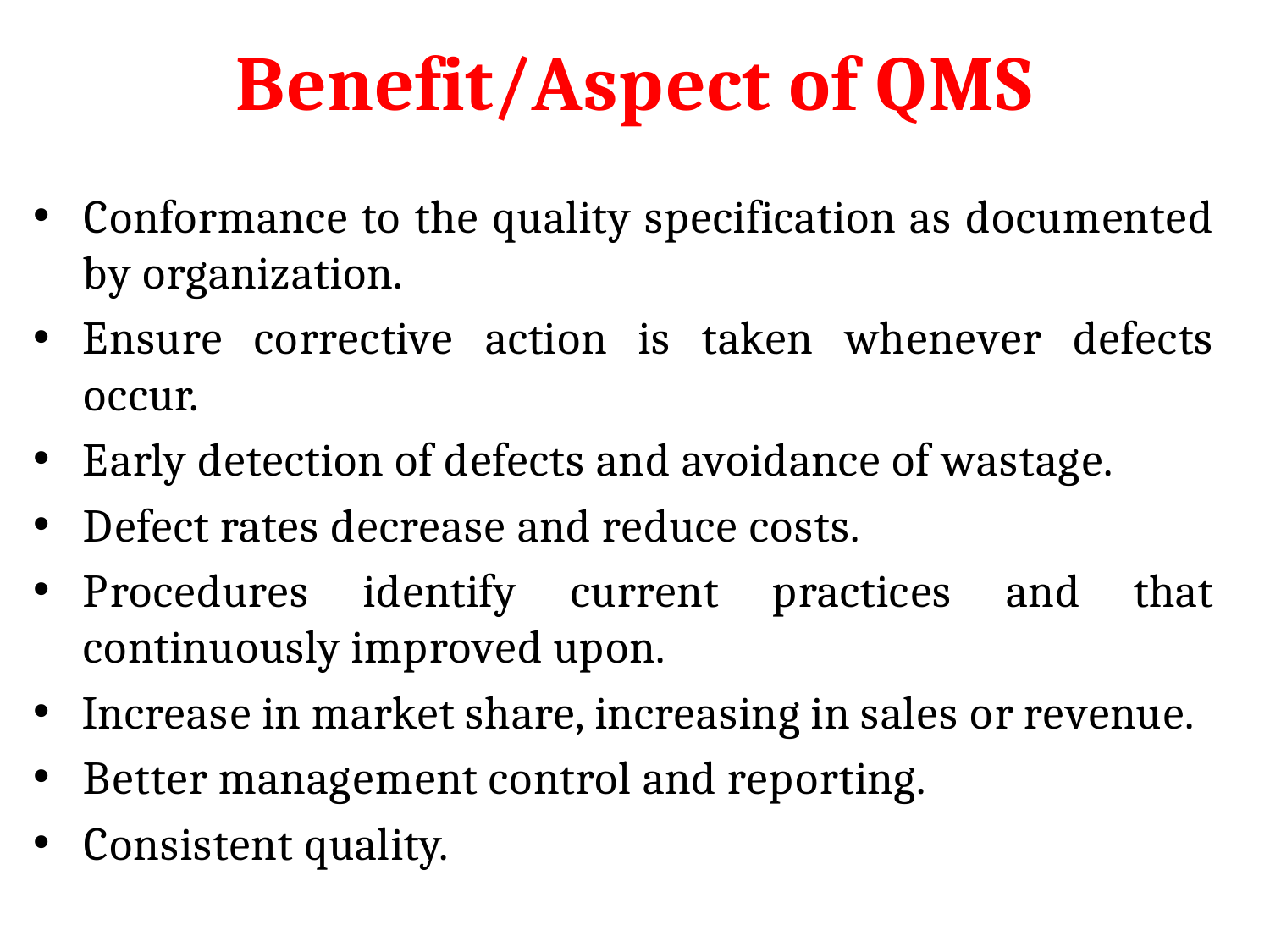

# Benefit/Aspect of QMS
Conformance to the quality specification as documented by organization.
Ensure corrective action is taken whenever defects occur.
Early detection of defects and avoidance of wastage.
Defect rates decrease and reduce costs.
Procedures identify current practices and that continuously improved upon.
Increase in market share, increasing in sales or revenue.
Better management control and reporting.
Consistent quality.